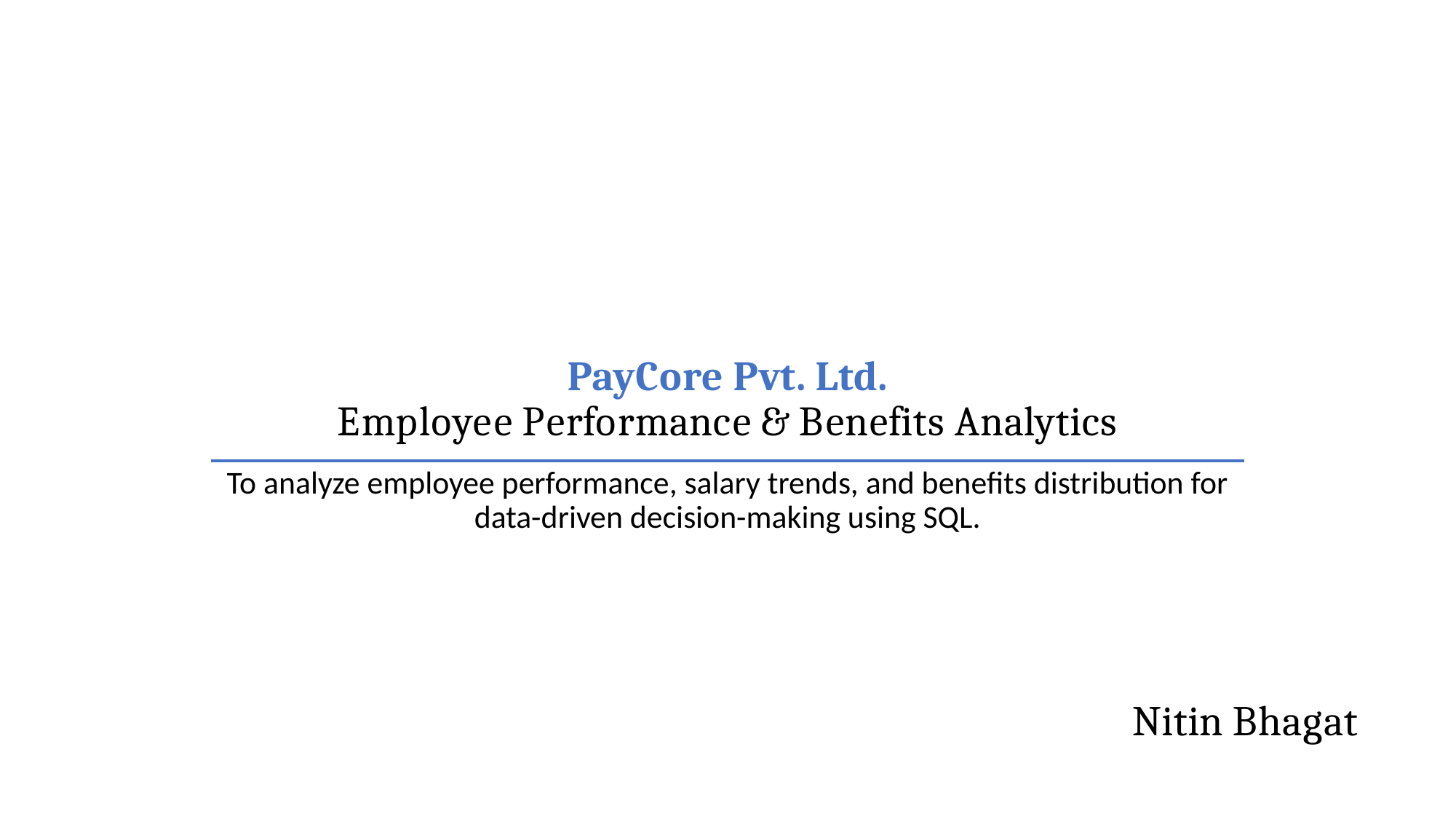

# PayCore Pvt. Ltd. Employee Performance & Benefits Analytics
To analyze employee performance, salary trends, and benefits distribution for data-driven decision-making using SQL.
Nitin Bhagat